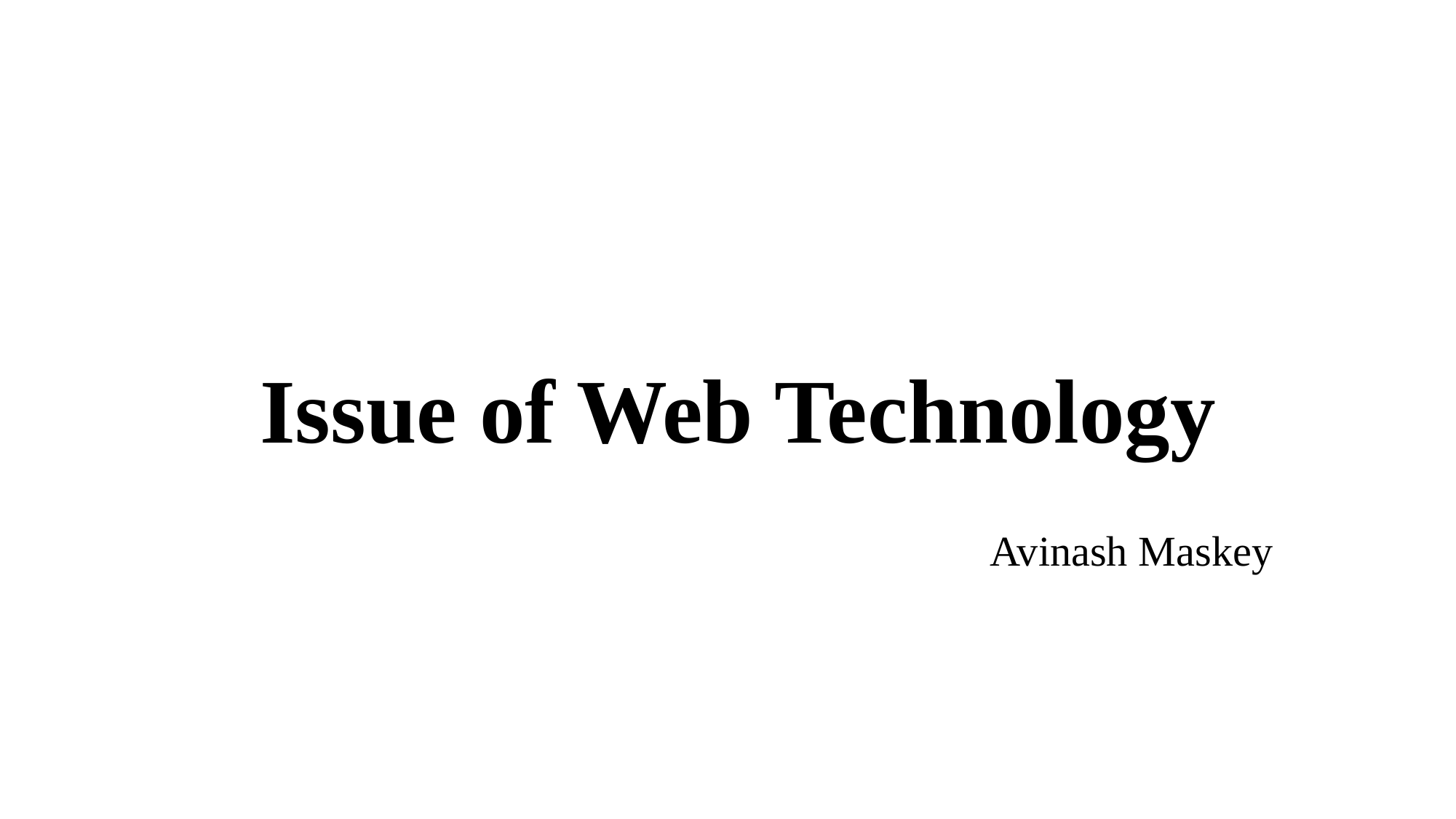

# Issue of Web Technology
Avinash Maskey